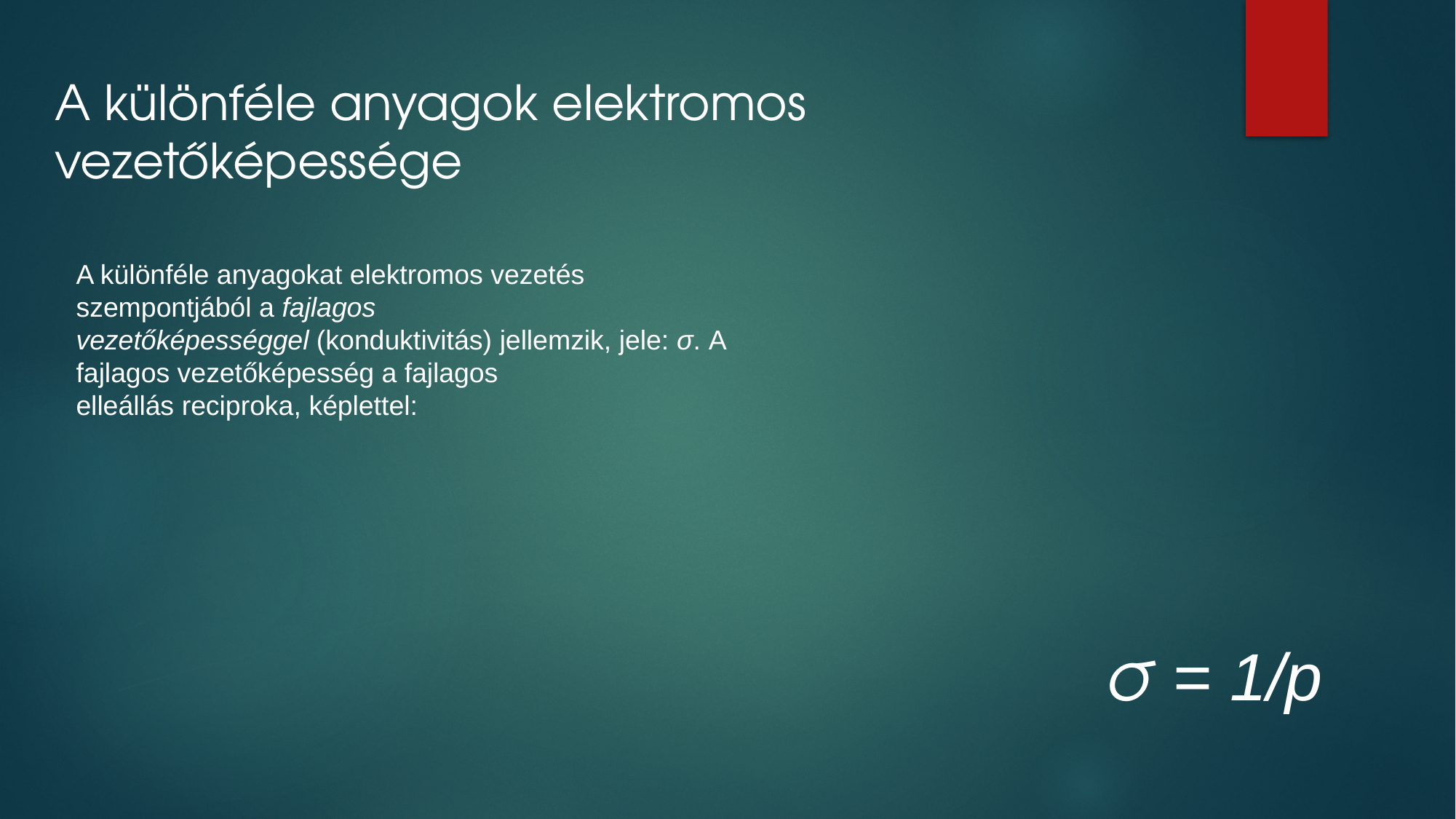

A különféle anyagok elektromos vezetőképessége
A különféle anyagokat elektromos vezetés szempontjából a fajlagos vezetőképességgel (konduktivitás) jellemzik, jele: σ. A fajlagos vezetőképesség a fajlagos elleállás reciproka, képlettel:
σ = 1/p